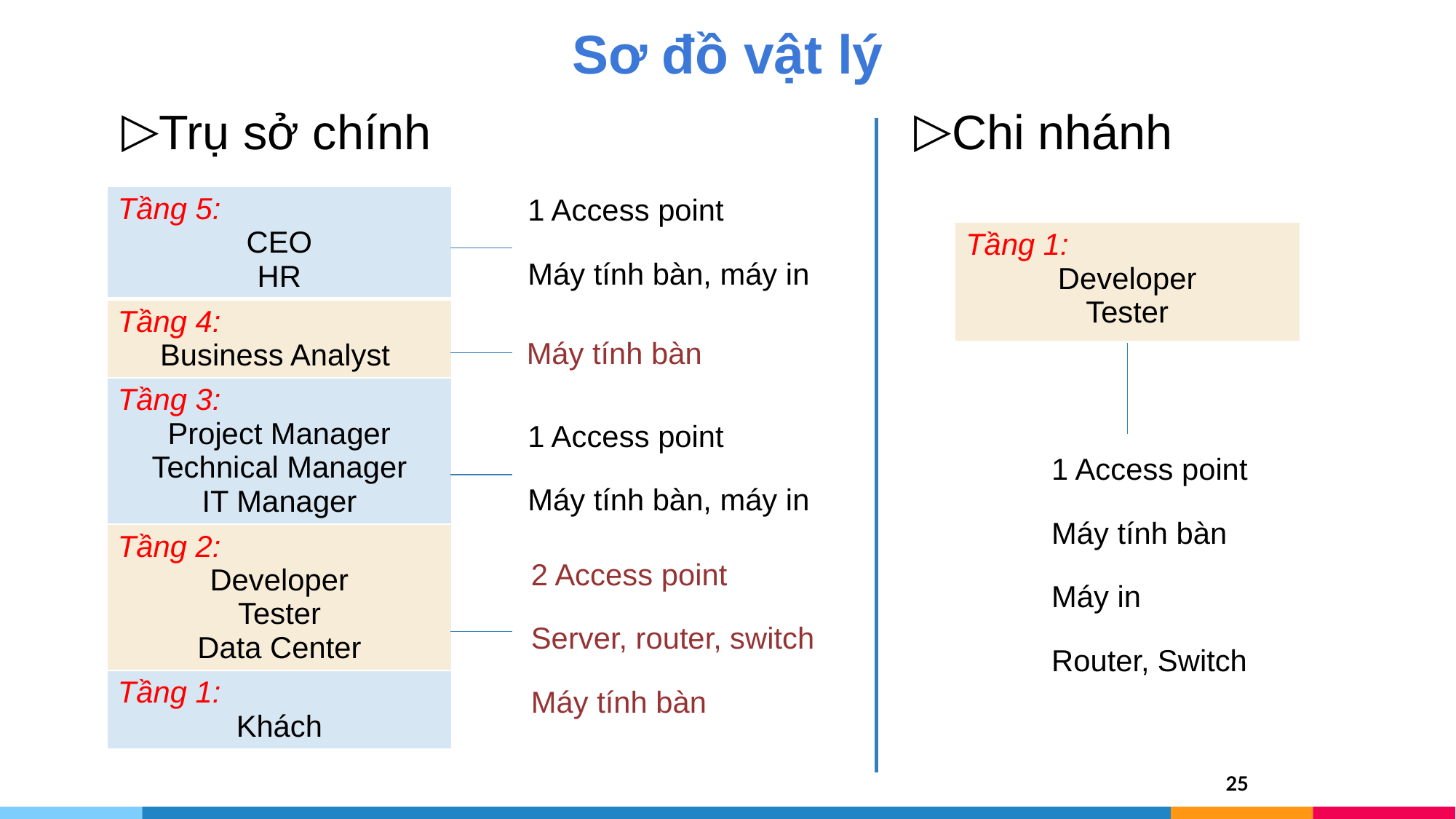

# Sơ đồ vật lý
Trụ sở chính
Chi nhánh
1 Access point
Máy tính bàn, máy in
| Tầng 5: CEO HR |
| --- |
| Tầng 4: Business Analyst |
| Tầng 3: Project Manager Technical Manager IT Manager |
| Tầng 2: Developer Tester Data Center |
| Tầng 1: Khách |
| Tầng 1: Developer Tester |
| --- |
Máy tính bàn
1 Access point
Máy tính bàn, máy in
1 Access point
Máy tính bàn
Máy in
Router, Switch
2 Access point
Server, router, switch
Máy tính bàn
25